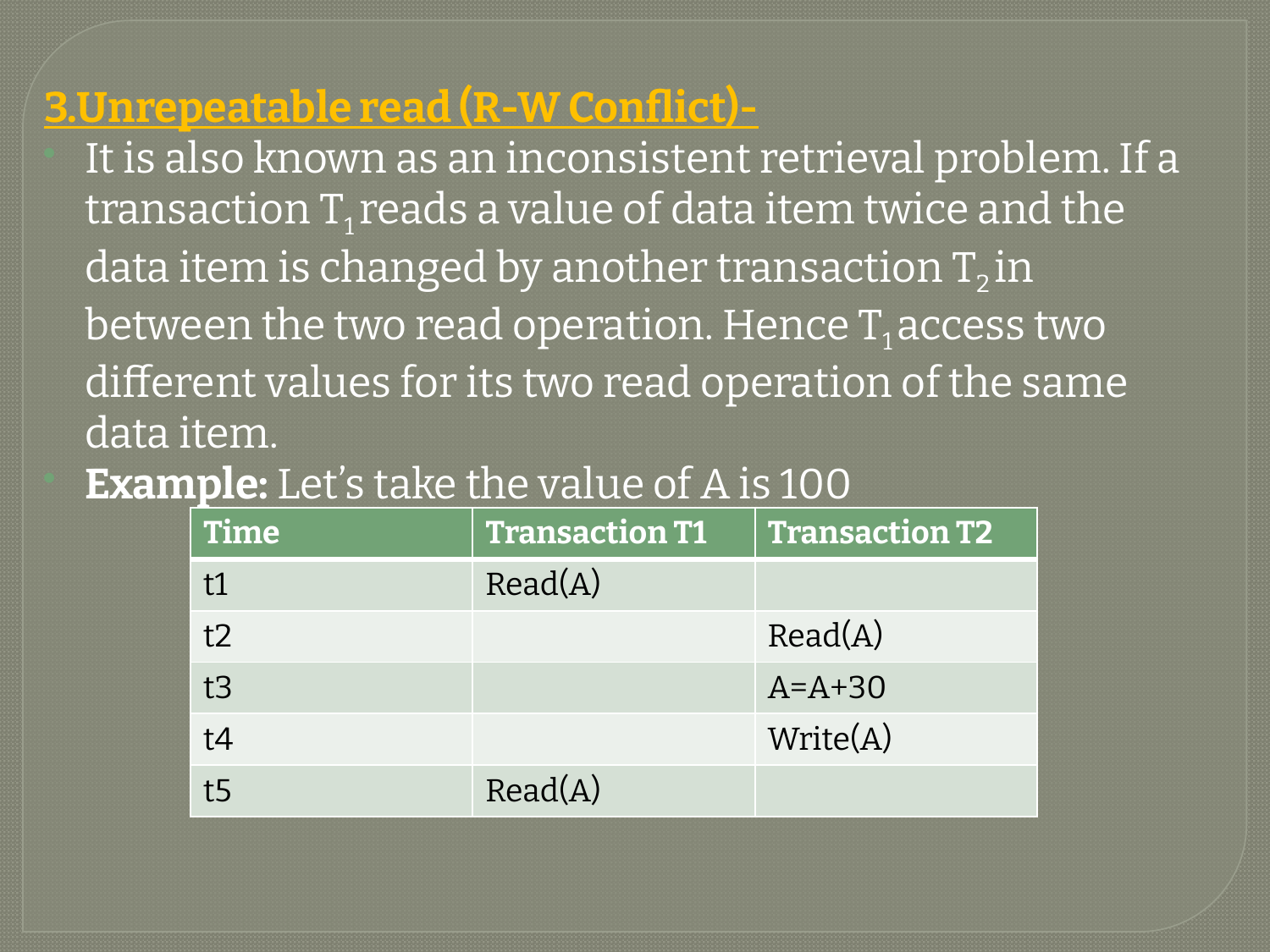

3.Unrepeatable read (R-W Conflict)-
It is also known as an inconsistent retrieval problem. If a transaction T1 reads a value of data item twice and the data item is changed by another transaction T2 in between the two read operation. Hence T1 access two different values for its two read operation of the same data item.
Example: Let’s take the value of A is 100
| Time | Transaction T1 | Transaction T2 |
| --- | --- | --- |
| t1 | Read(A) |  |
| t2 |  | Read(A) |
| t3 |  | A=A+30 |
| t4 |  | Write(A) |
| t5 | Read(A) |  |